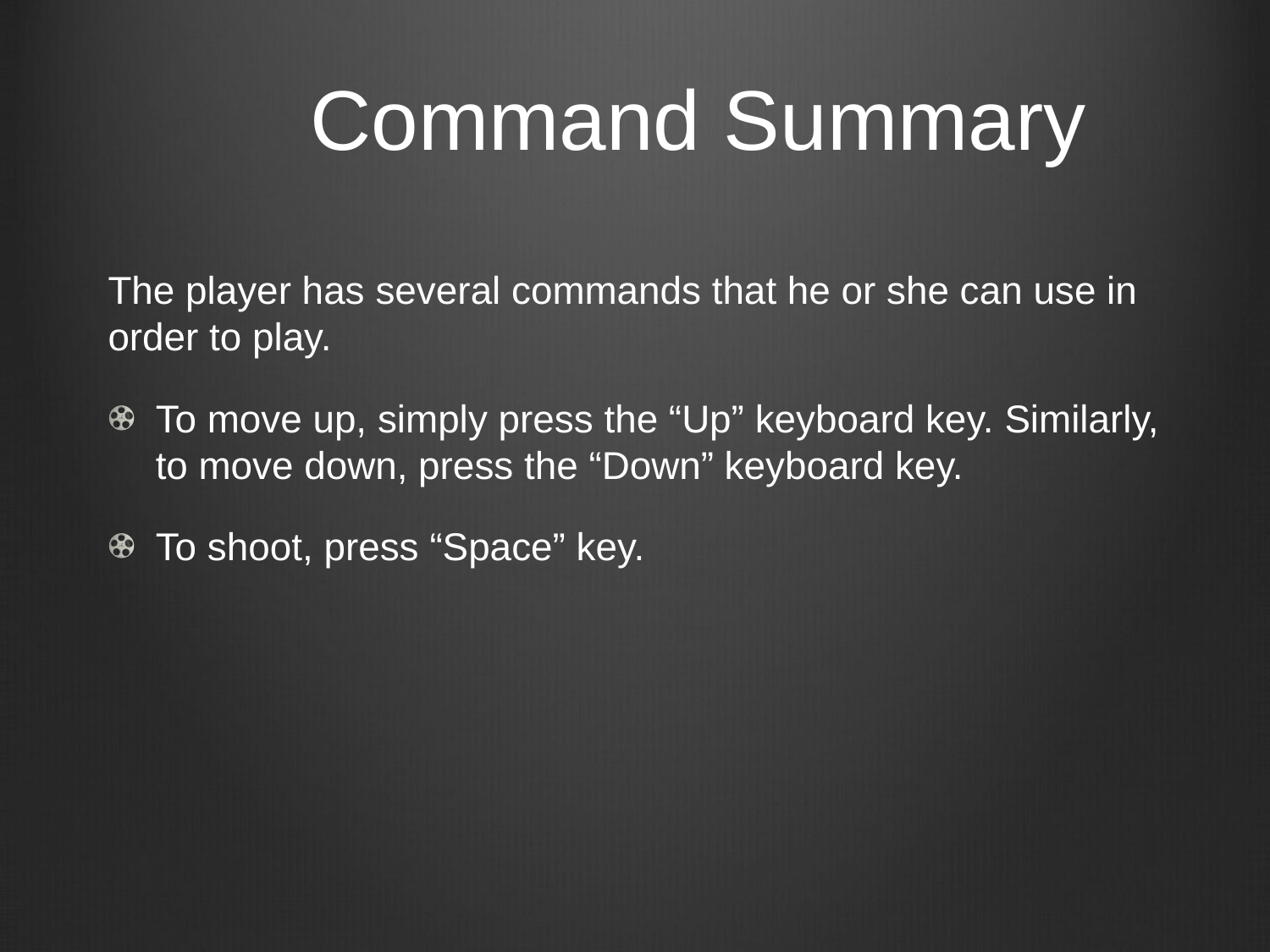

# Command Summary
The player has several commands that he or she can use in order to play.
To move up, simply press the “Up” keyboard key. Similarly, to move down, press the “Down” keyboard key.
To shoot, press “Space” key.